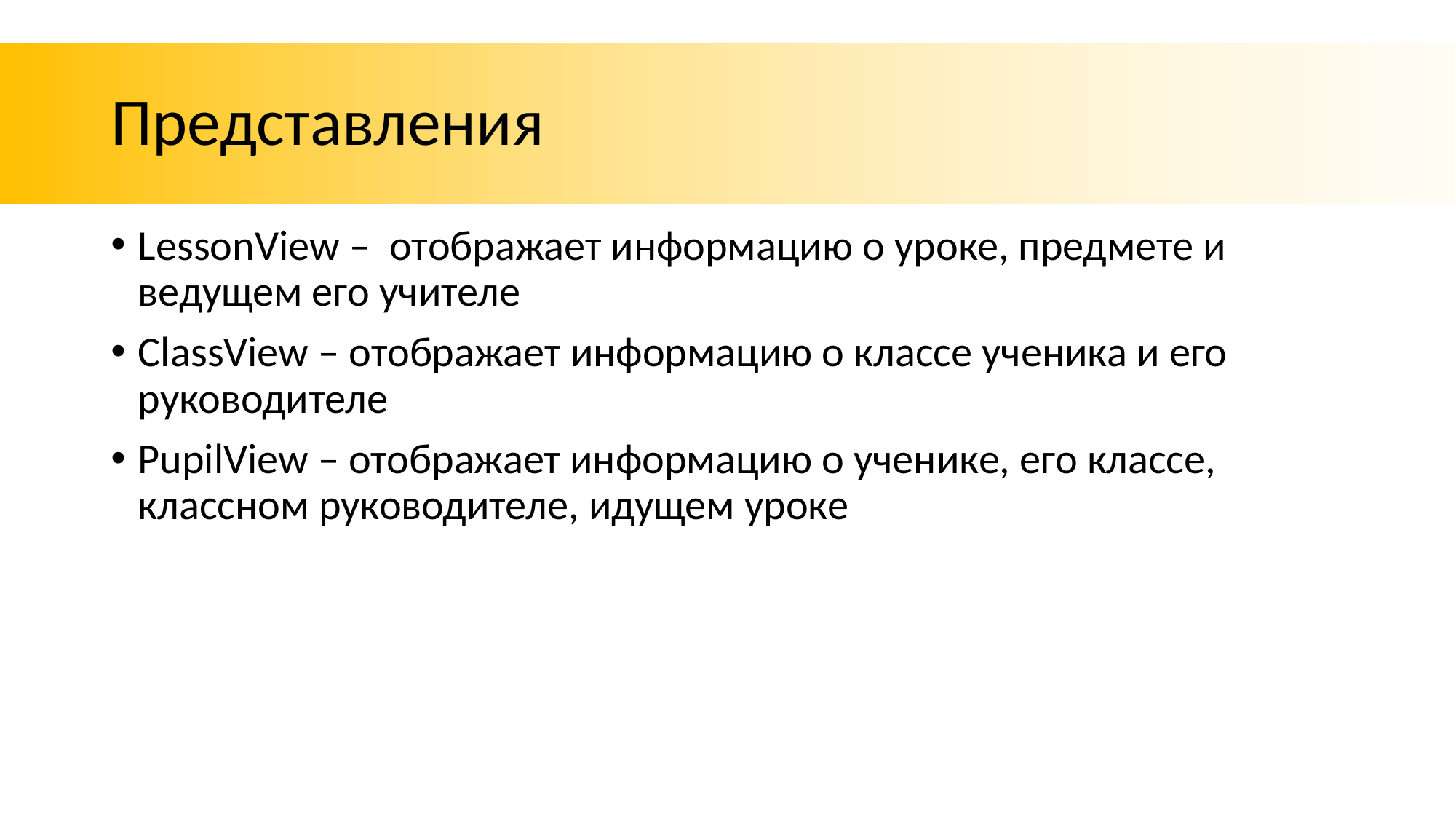

# Представления
LessonView –  отображает информацию о уроке, предмете и ведущем его учителе
ClassView – отображает информацию о классе ученика и его руководителе
PupilView – отображает информацию о ученике, его классе, классном руководителе, идущем уроке